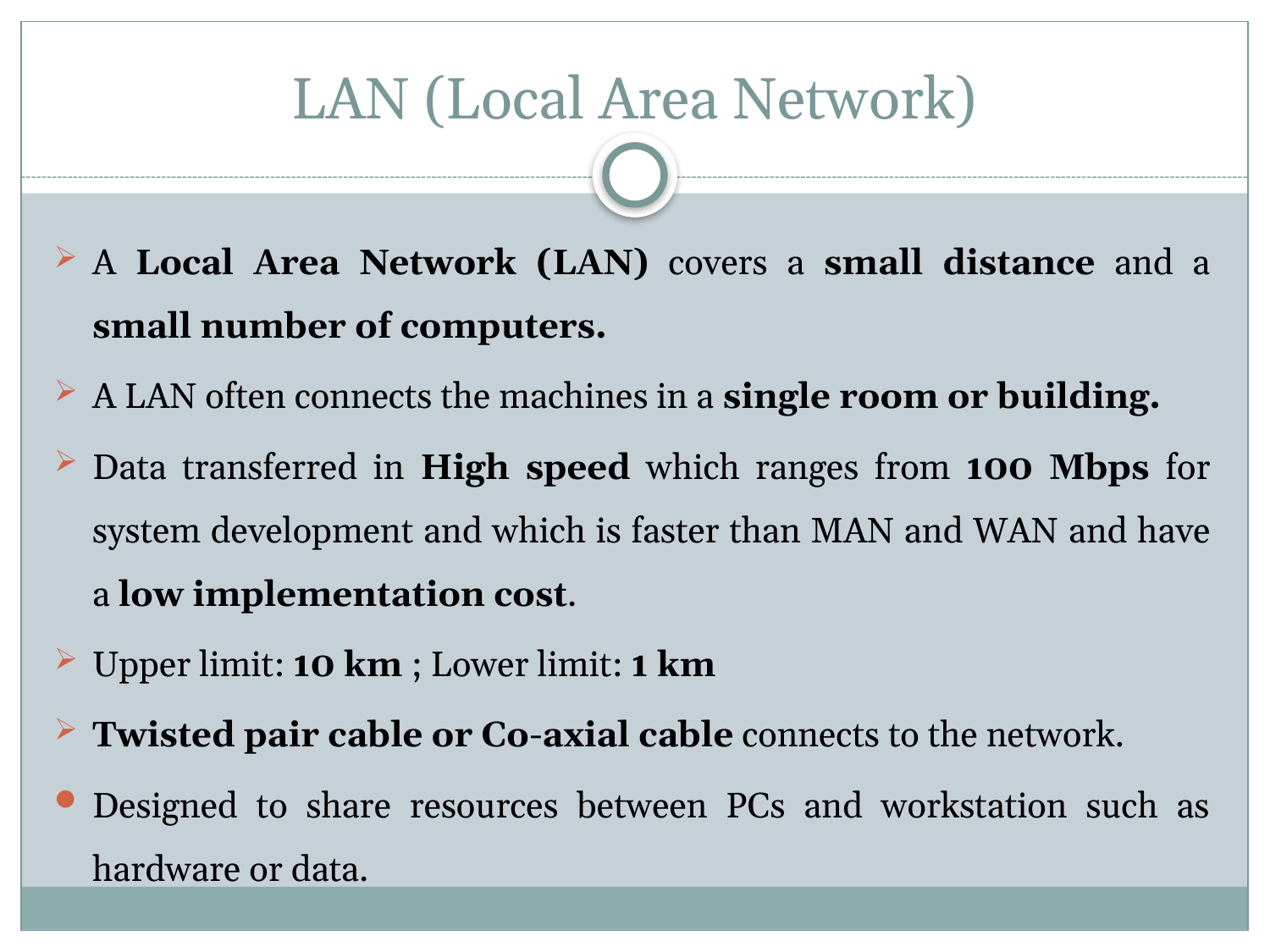

# LAN (Local Area Network)
A Local Area Network (LAN) covers a small distance and a small number of computers.
A LAN often connects the machines in a single room or building.
Data transferred in High speed which ranges from 100 Mbps for system development and which is faster than MAN and WAN and have a low implementation cost.
Upper limit: 10 km ; Lower limit: 1 km
Twisted pair cable or Co-axial cable connects to the network.
Designed to share resources between PCs and workstation such as hardware or data.